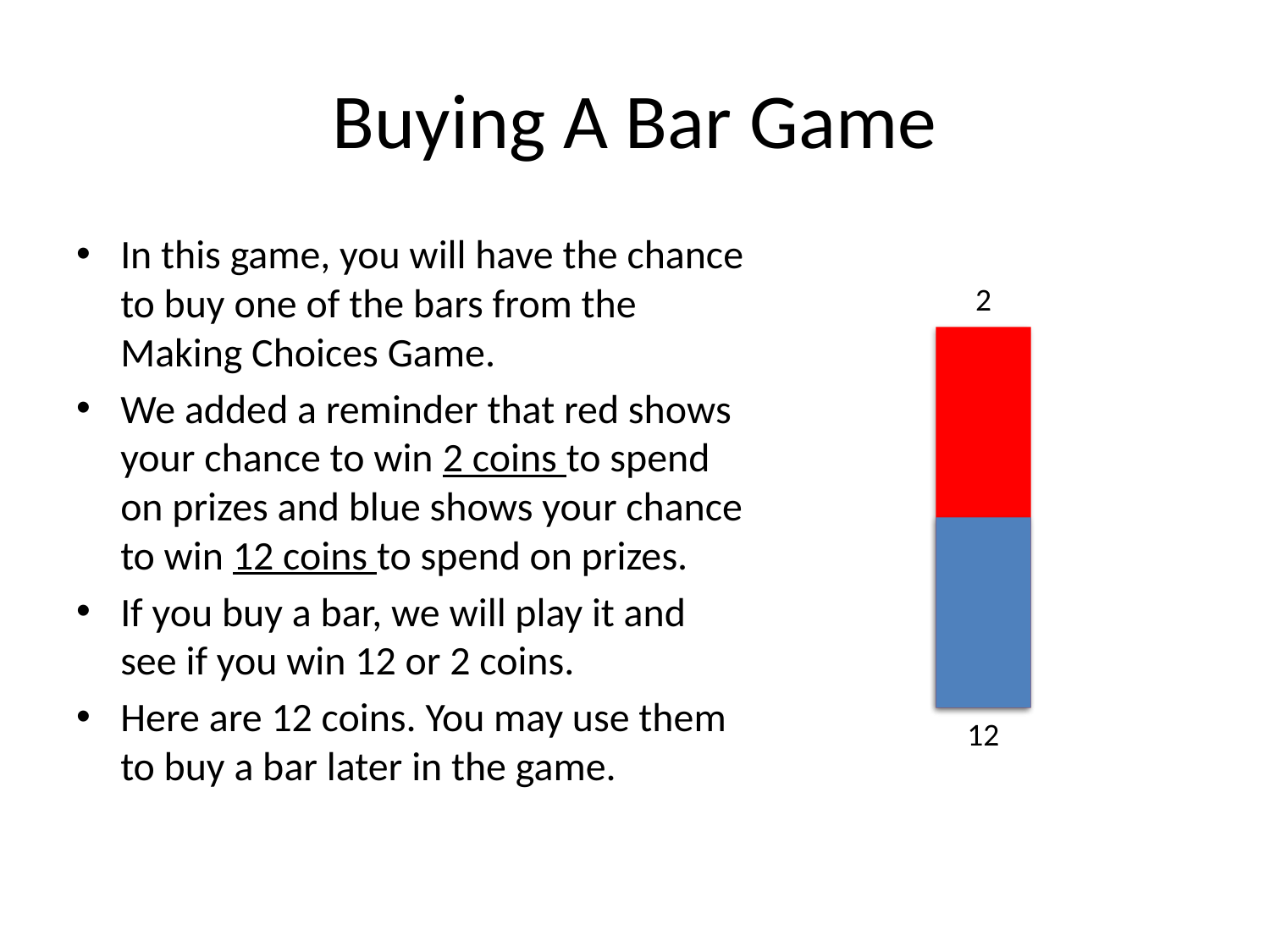

# Buying A Bar Game
In this game, you will have the chance to buy one of the bars from the Making Choices Game.
We added a reminder that red shows your chance to win 2 coins to spend on prizes and blue shows your chance to win 12 coins to spend on prizes.
If you buy a bar, we will play it and see if you win 12 or 2 coins.
Here are 12 coins. You may use them to buy a bar later in the game.

2

12